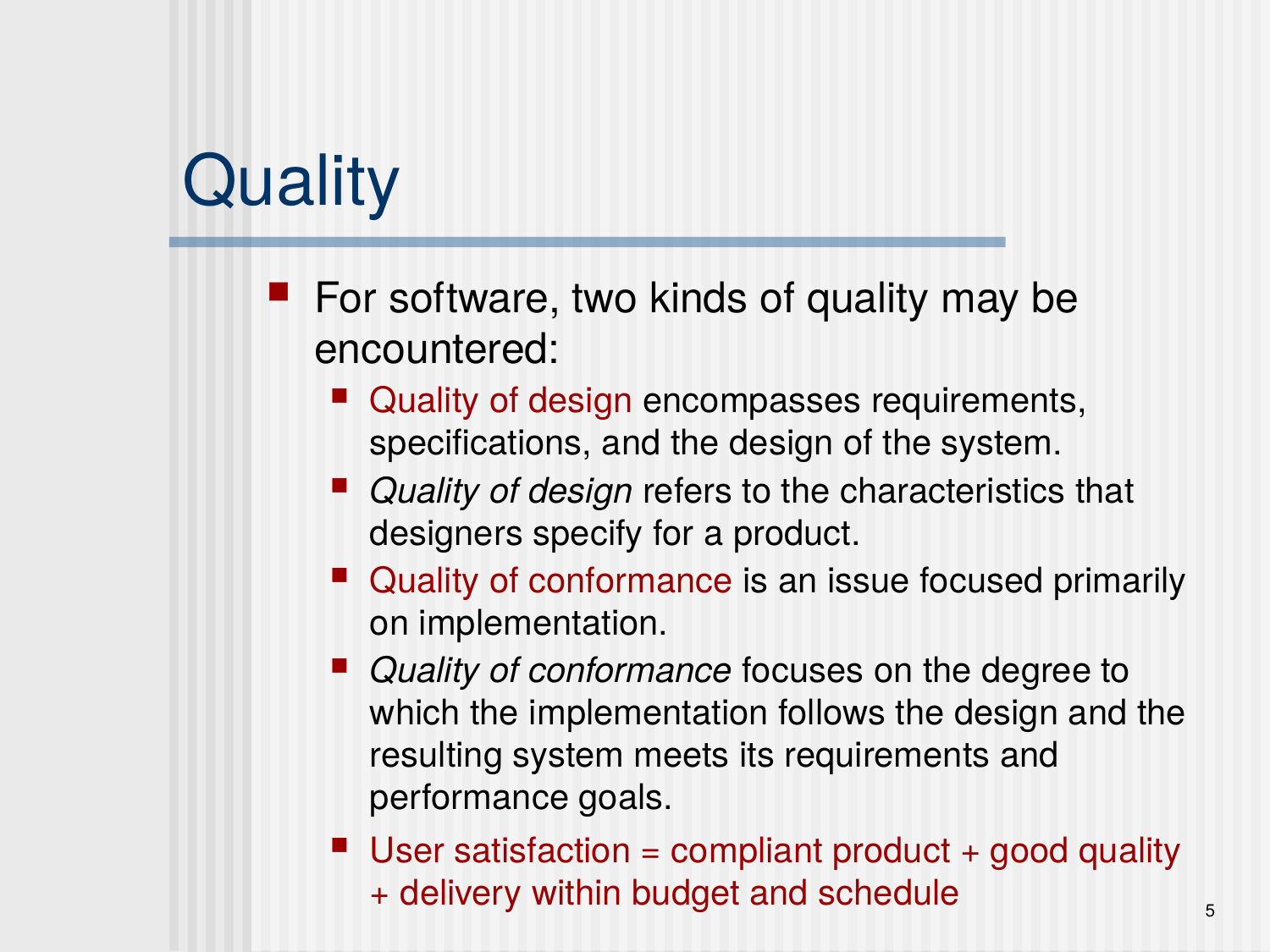

# Quality
For software, two kinds of quality may be encountered:
Quality of design encompasses requirements, specifications, and the design of the system.
Quality of design refers to the characteristics that designers specify for a product.
Quality of conformance is an issue focused primarily on implementation.
Quality of conformance focuses on the degree to which the implementation follows the design and the resulting system meets its requirements and performance goals.
User satisfaction = compliant product + good quality + delivery within budget and schedule

5